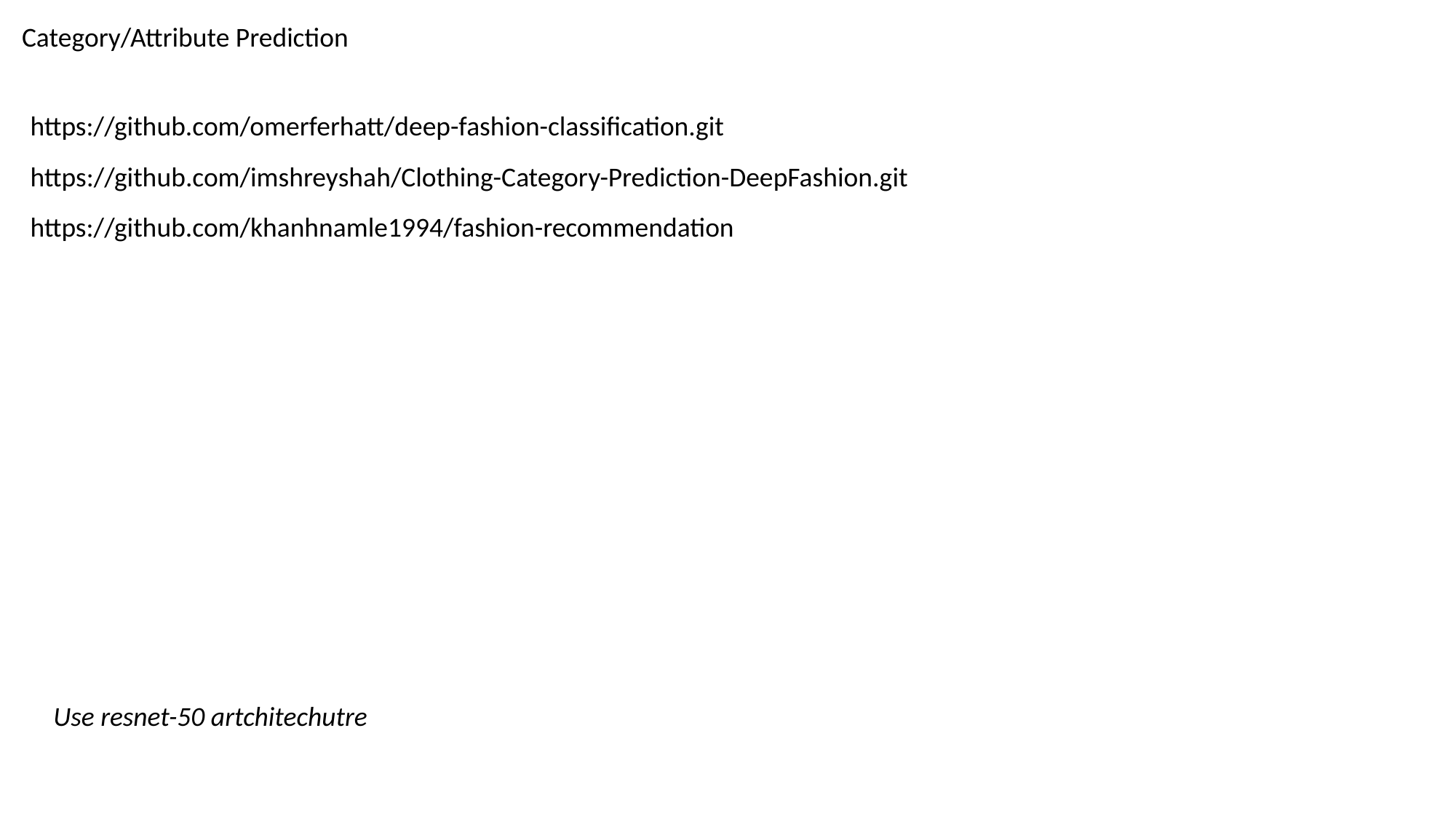

Category/Attribute Prediction
https://github.com/omerferhatt/deep-fashion-classification.git
https://github.com/imshreyshah/Clothing-Category-Prediction-DeepFashion.git
https://github.com/khanhnamle1994/fashion-recommendation
Use resnet-50 artchitechutre